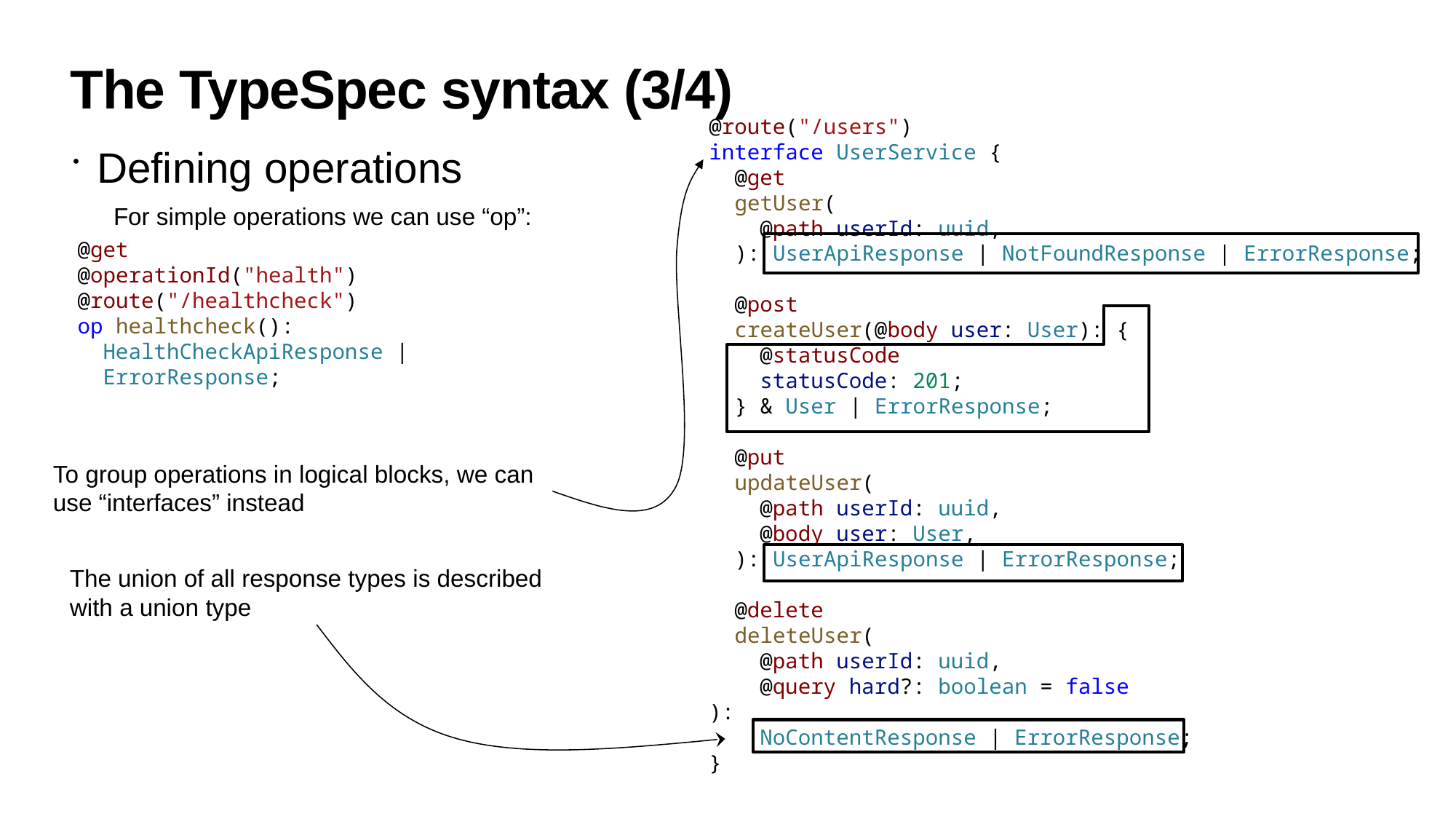

# The TypeSpec syntax (3/4)
@route("/users")
interface UserService {
  @get
  getUser(
    @path userId: uuid,
  ): UserApiResponse | NotFoundResponse | ErrorResponse;
  @post
  createUser(@body user: User): {
    @statusCode
    statusCode: 201;
  } & User | ErrorResponse;
  @put
  updateUser(
    @path userId: uuid,
    @body user: User,
  ): UserApiResponse | ErrorResponse;
  @delete
  deleteUser(
    @path userId: uuid,
    @query hard?: boolean = false
):
    NoContentResponse | ErrorResponse;
}
Defining operations

To group operations in logical blocks, we can use “interfaces” instead
For simple operations we can use “op”:
@get
@operationId("health")
@route("/healthcheck")
op healthcheck():
  HealthCheckApiResponse |
  ErrorResponse;

The union of all response types is described with a union type